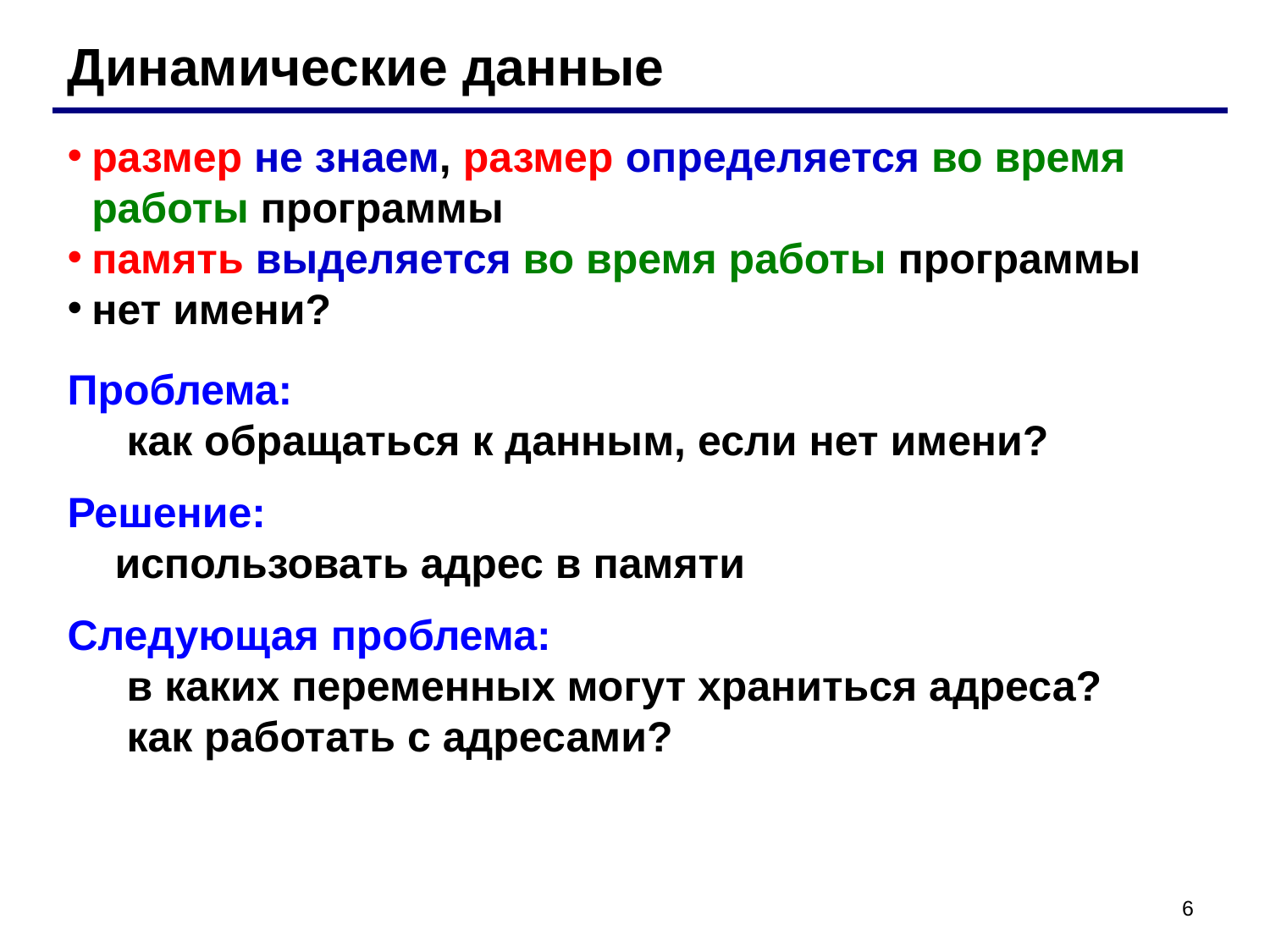

Динамические данные
размер не знаем, размер определяется во время работы программы
память выделяется во время работы программы
нет имени?
Проблема:
     как обращаться к данным, если нет имени?
Решение:
    использовать адрес в памяти
Следующая проблема:
     в каких переменных могут храниться адреса?
     как работать с адресами?

6